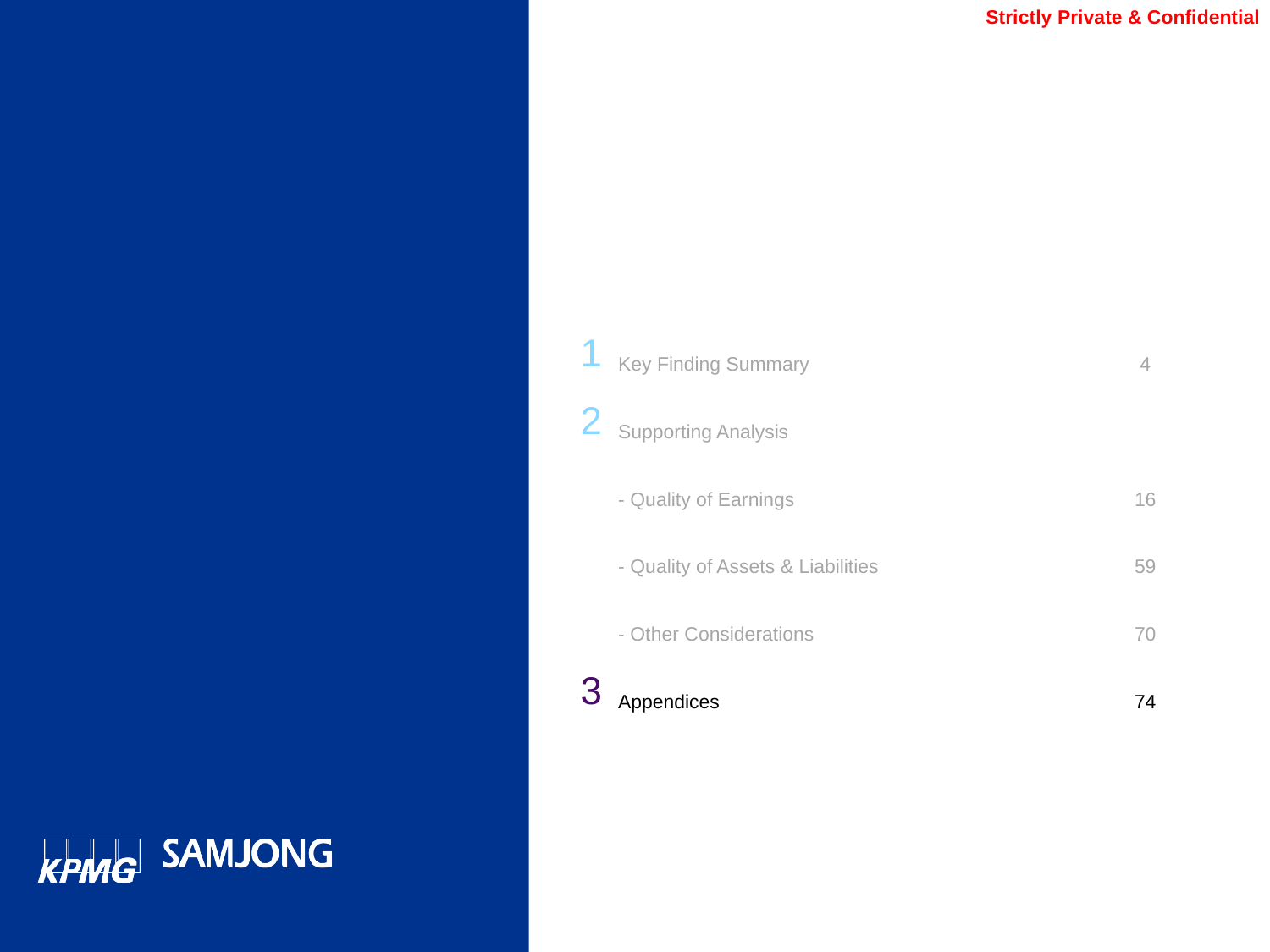

| 1 | Key Finding Summary | 4 |
| --- | --- | --- |
| 2 | Supporting Analysis |  |
|  | - Quality of Earnings | 16 |
|  | - Quality of Assets & Liabilities | 59 |
|  | - Other Considerations | 70 |
| 3 | Appendices | 74 |